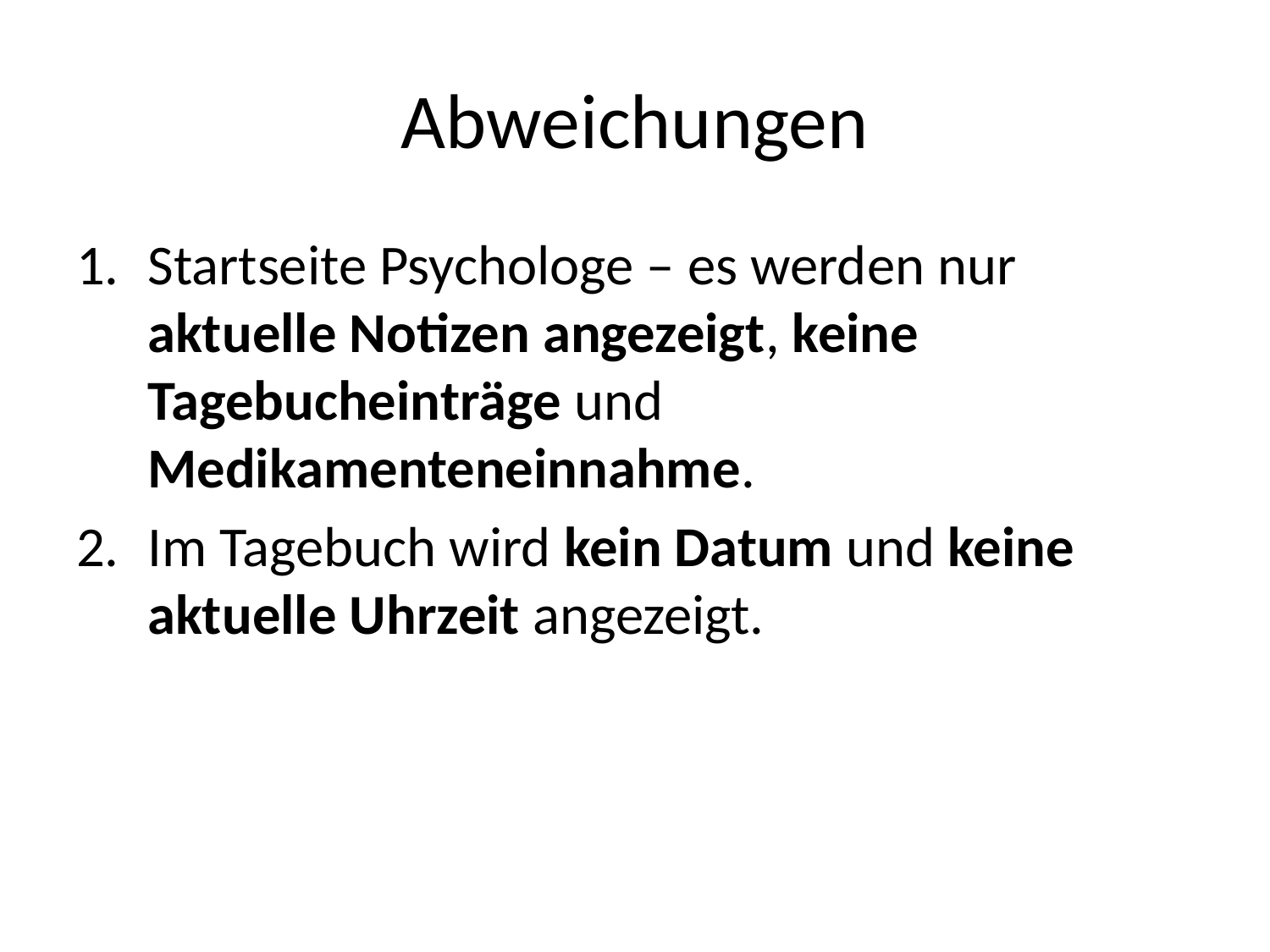

# Abweichungen
Startseite Psychologe – es werden nur aktuelle Notizen angezeigt, keine Tagebucheinträge und Medikamenteneinnahme.
Im Tagebuch wird kein Datum und keine aktuelle Uhrzeit angezeigt.